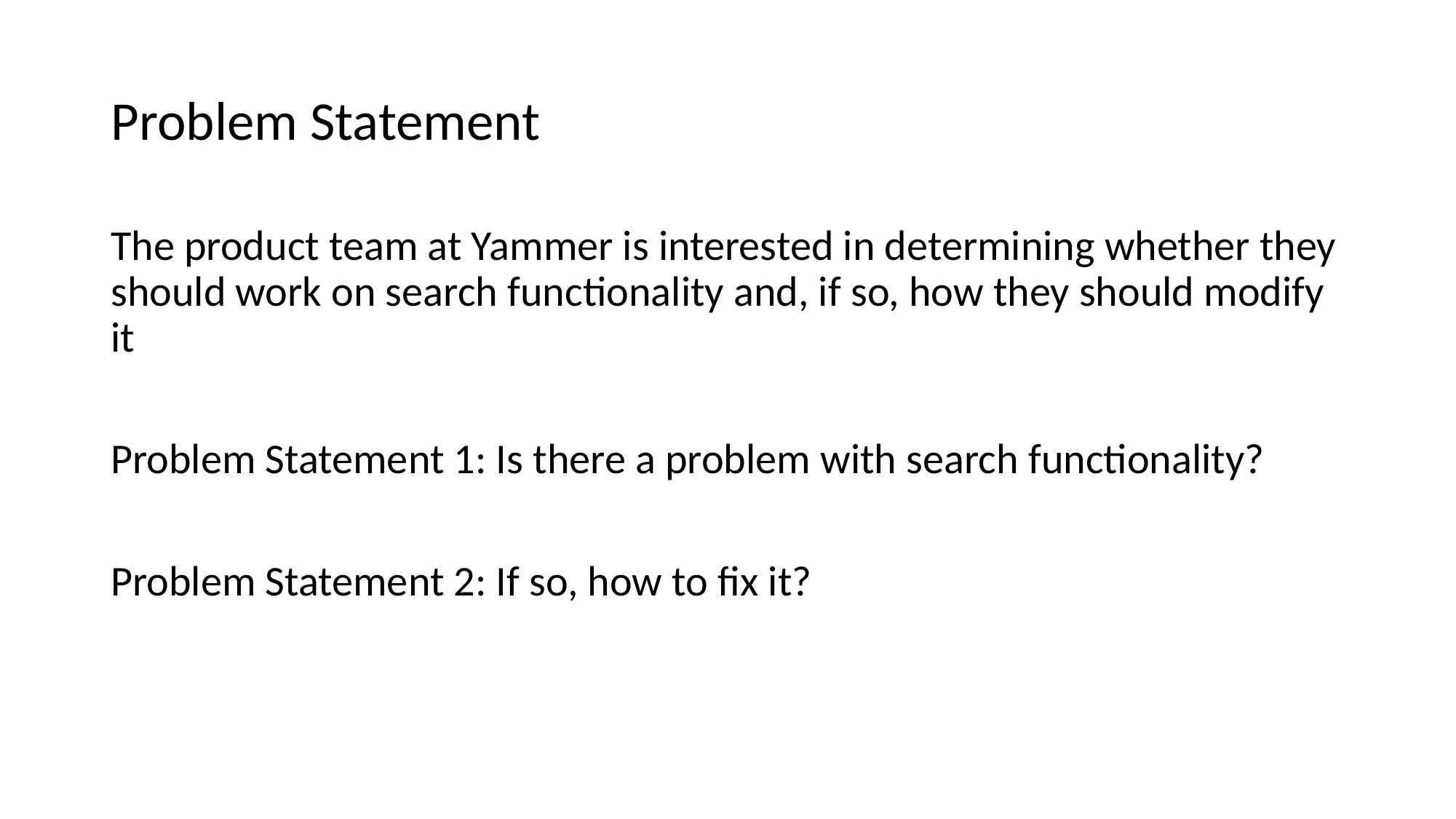

# Problem Statement
The product team at Yammer is interested in determining whether they should work on search functionality and, if so, how they should modify it

Problem Statement 1: Is there a problem with search functionality?

Problem Statement 2: If so, how to fix it?